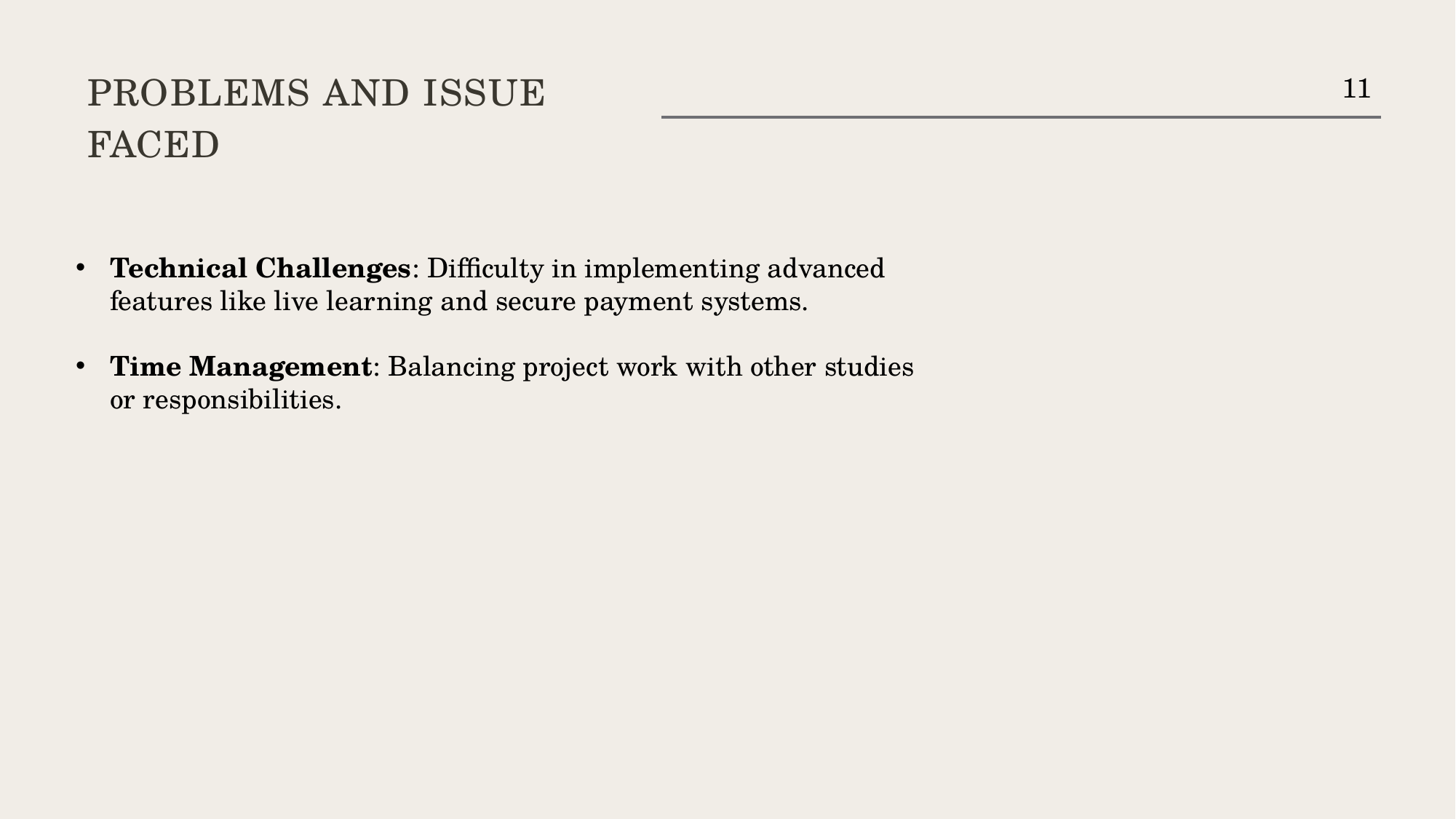

# Problems and Issue faced
11
Technical Challenges: Difficulty in implementing advanced features like live learning and secure payment systems.

Time Management: Balancing project work with other studies or responsibilities.